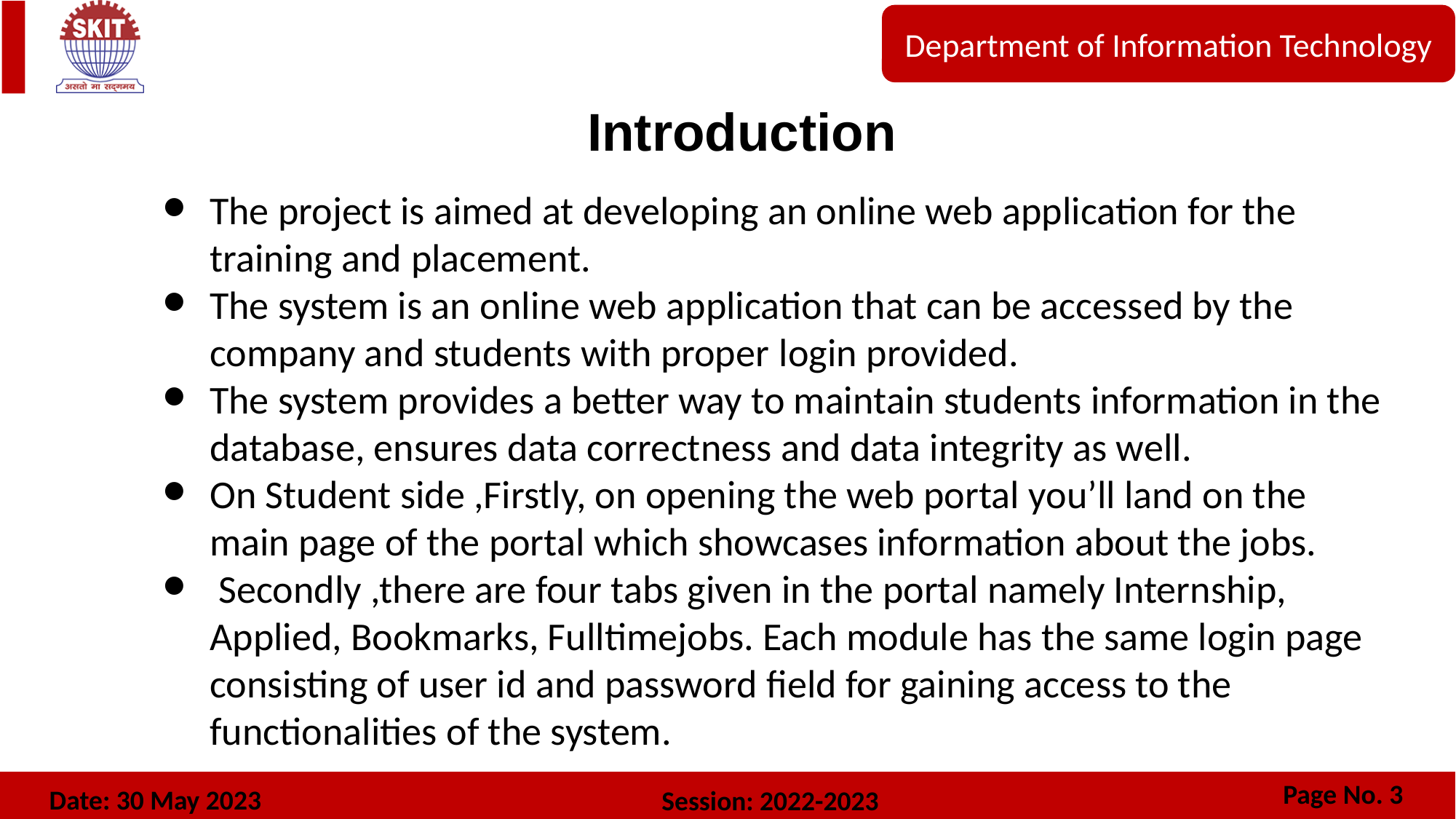

Introduction

The project is aimed at developing an online web application for the training and placement.
The system is an online web application that can be accessed by the company and students with proper login provided.
The system provides a better way to maintain students information in the database, ensures data correctness and data integrity as well.
On Student side ,Firstly, on opening the web portal you’ll land on the main page of the portal which showcases information about the jobs.
 Secondly ,there are four tabs given in the portal namely Internship, Applied, Bookmarks, Fulltimejobs. Each module has the same login page consisting of user id and password field for gaining access to the functionalities of the system.

Page No.
Page No. 3

Date: 30 May 2023
Session: 2022-2023

Date:
Session: